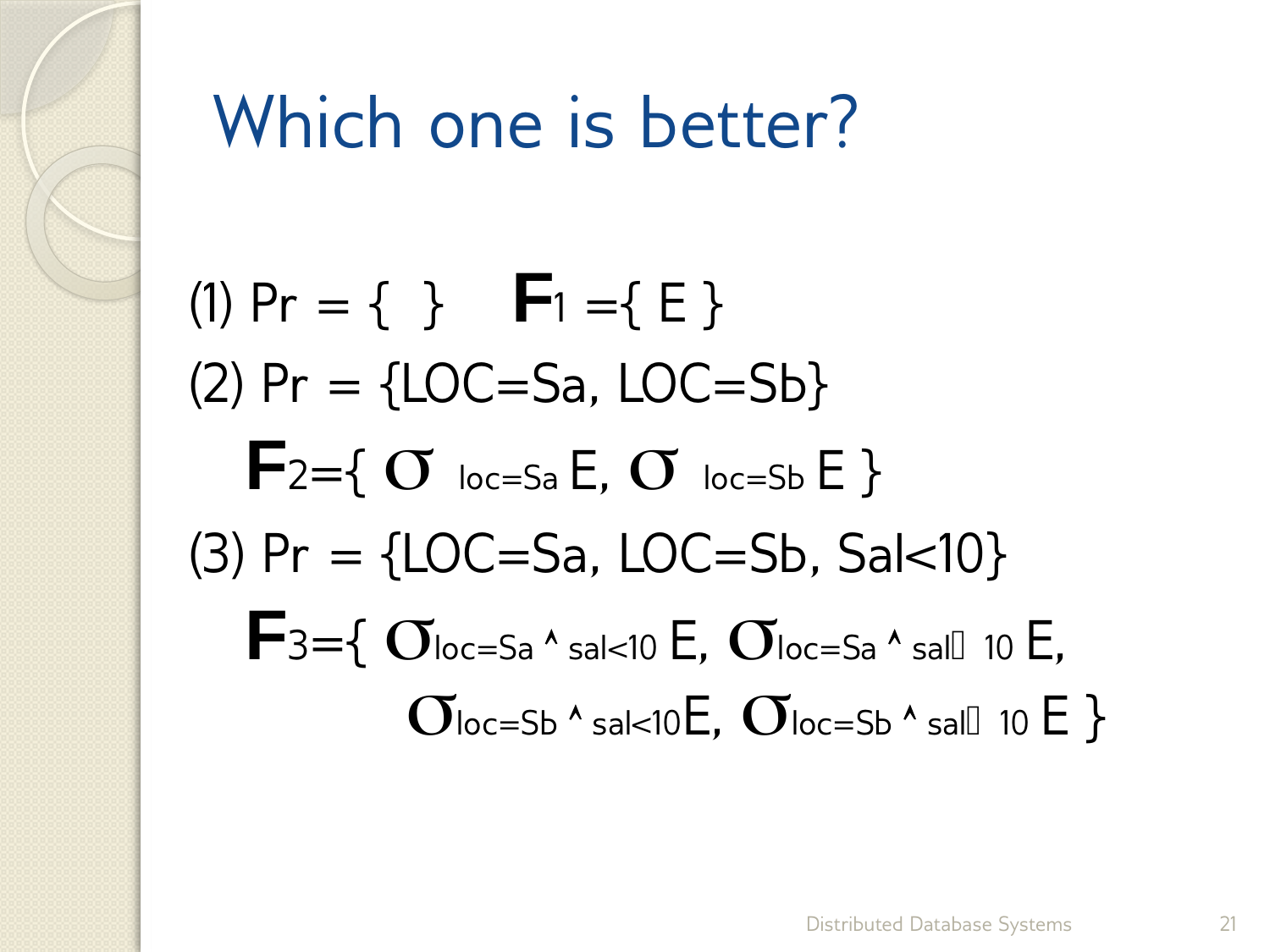

# Which one is better?
(1) Pr = {  }    F1 ={ E }
(2) Pr = {LOC=Sa, LOC=Sb}
	 F2={ σ loc=Sa E, σ loc=Sb E }
(3) Pr = {LOC=Sa, LOC=Sb, Sal<10}
	 F3={ σloc=Sa ∧ sal<10 E, σloc=Sa ∧ sal≥10 E,
		   σloc=Sb ∧ sal<10E, σloc=Sb ∧ sal≥10 E }

Distributed Database Systems
21